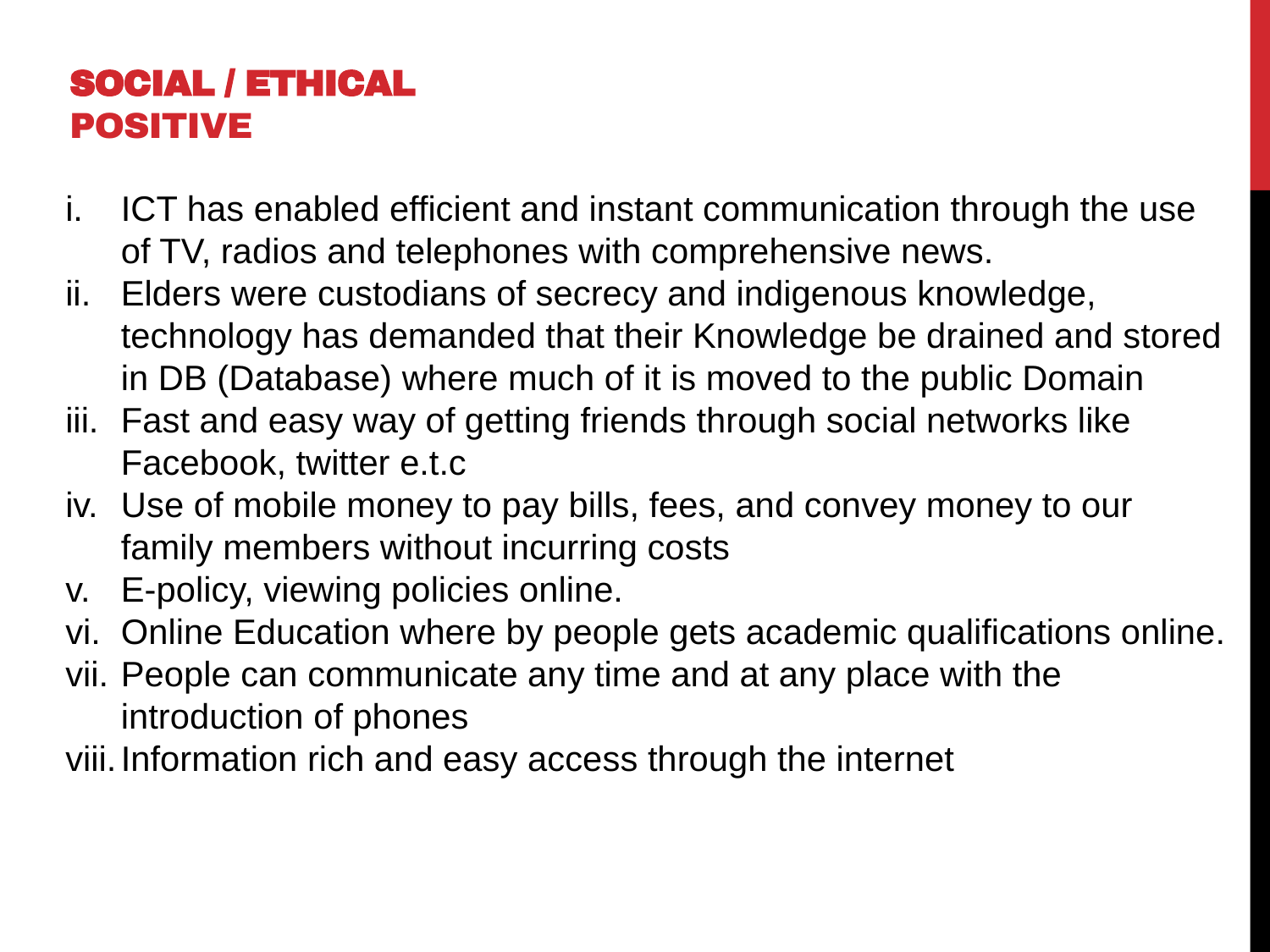

# Social / ethical Positive
ICT has enabled efficient and instant communication through the use of TV, radios and telephones with comprehensive news.
Elders were custodians of secrecy and indigenous knowledge, technology has demanded that their Knowledge be drained and stored in DB (Database) where much of it is moved to the public Domain
Fast and easy way of getting friends through social networks like Facebook, twitter e.t.c
Use of mobile money to pay bills, fees, and convey money to our family members without incurring costs
E-policy, viewing policies online.
Online Education where by people gets academic qualifications online.
People can communicate any time and at any place with the introduction of phones
Information rich and easy access through the internet